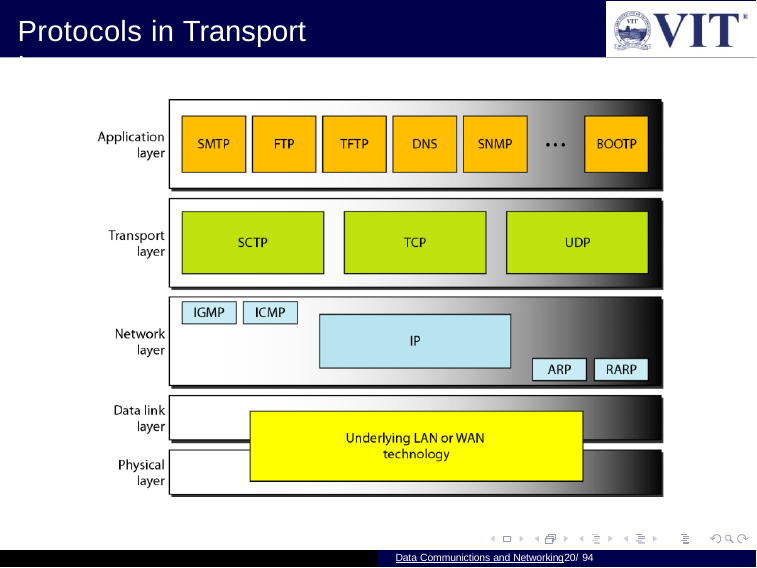

Protocols in Transport Layer

Data Communictions and Networking20/ 94